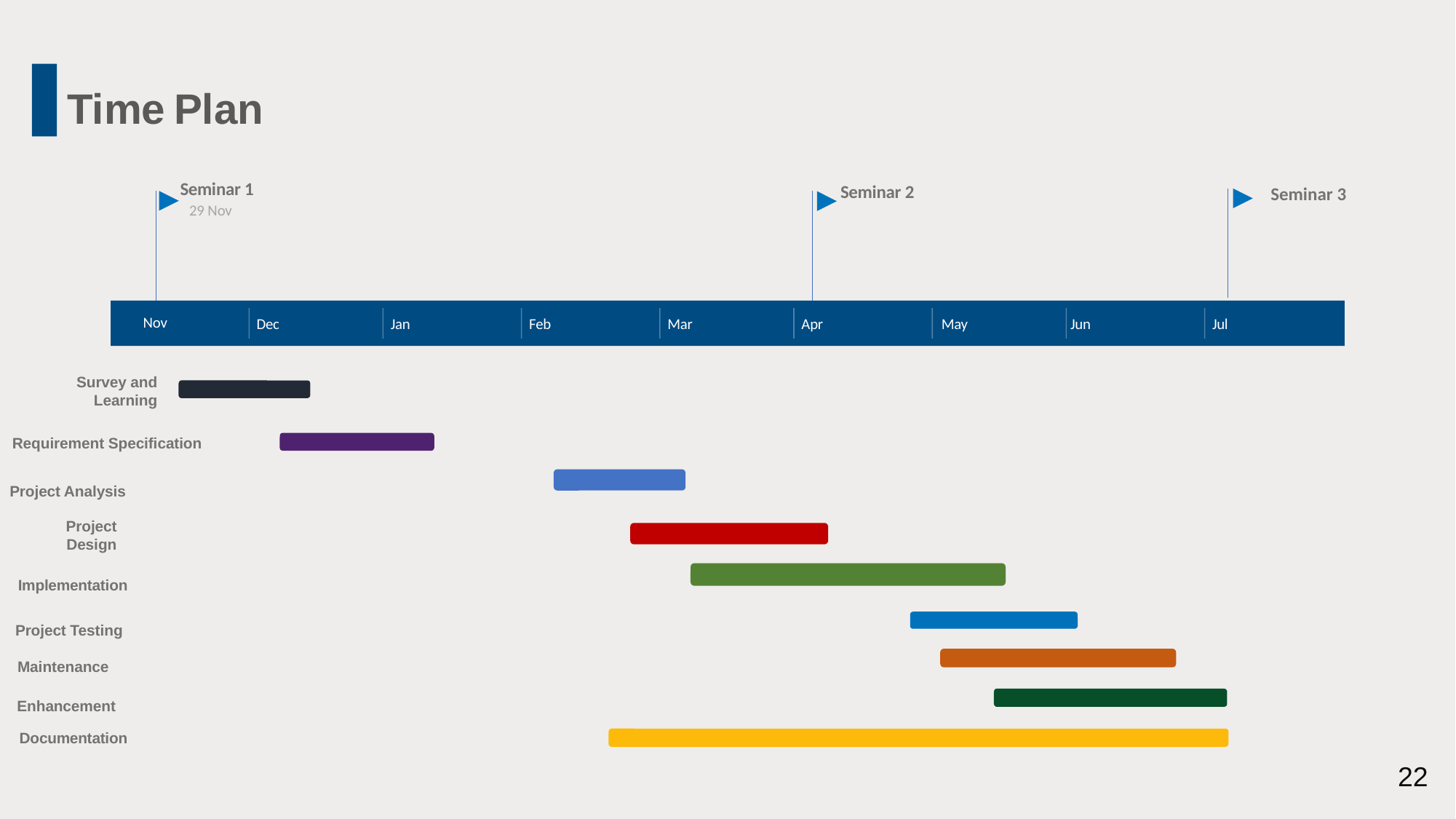

Time Plan
Seminar 2
Seminar 1
Seminar 3

29 Nov

Nov
Dec
Jan
Feb
Mar
Apr
May
Jul
Jun

Survey and Learning
Requirement Specification

Project Analysis
Project Design

Implementation

Project Testing

Maintenance

Enhancement
Documentation

22